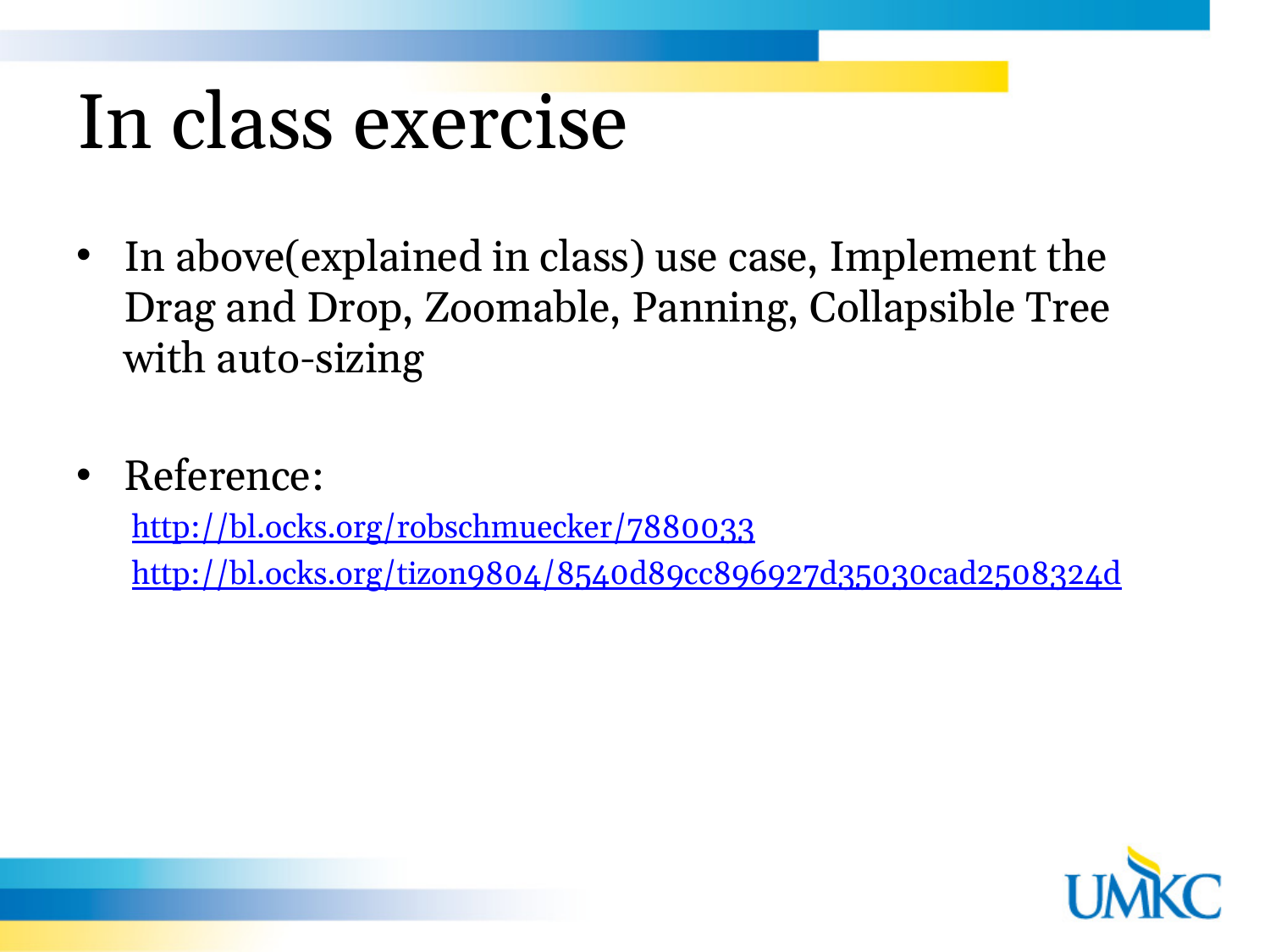

# In class exercise
In above(explained in class) use case, Implement the Drag and Drop, Zoomable, Panning, Collapsible Tree with auto-sizing

Reference:
http://bl.ocks.org/robschmuecker/7880033
http://bl.ocks.org/tizon9804/8540d89cc896927d35030cad2508324d